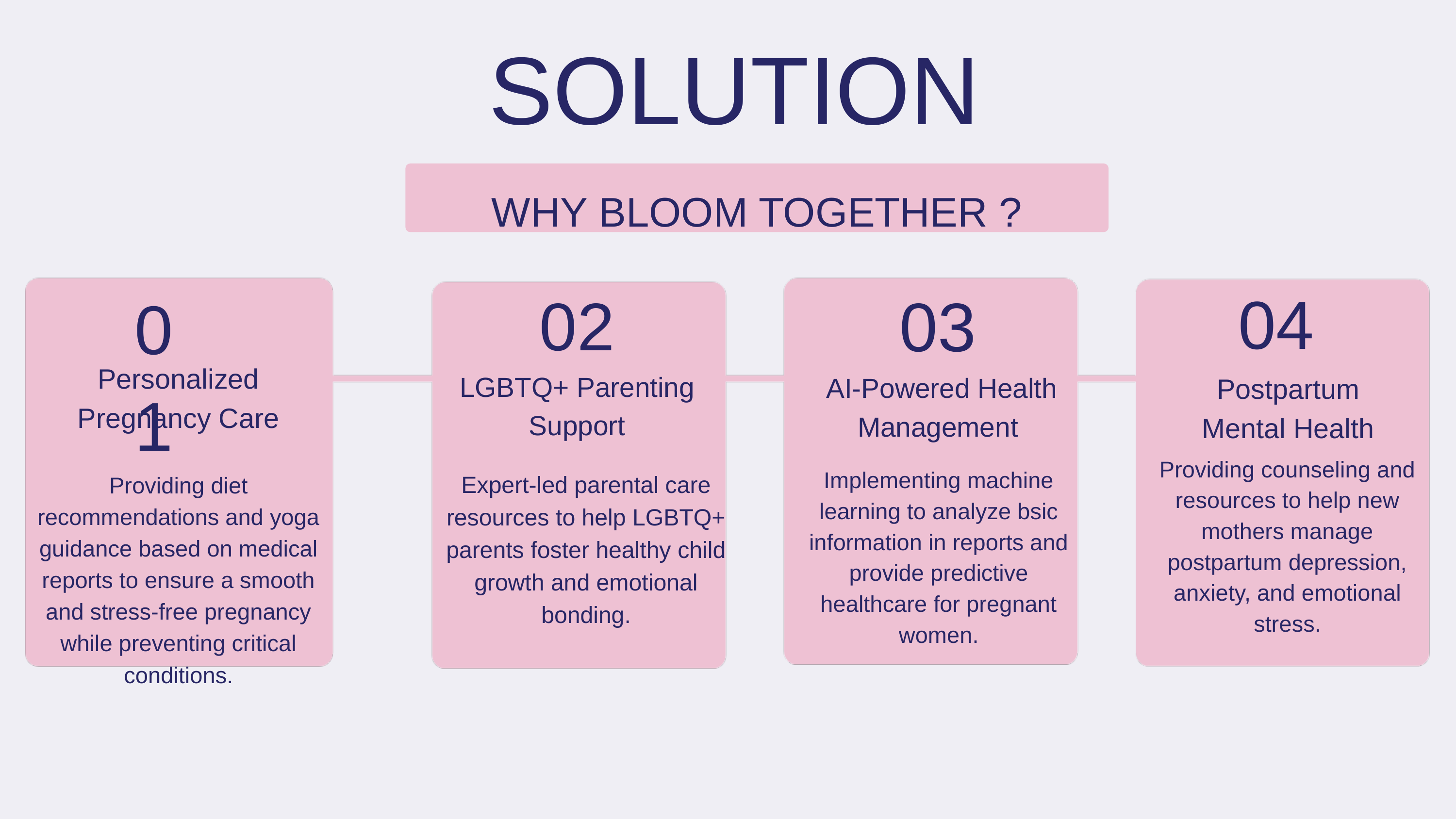

SOLUTION
WHY BLOOM TOGETHER ?

04
03
 AI-Powered Health Management
02
LGBTQ+ Parenting Support

01

Personalized Pregnancy Care
Postpartum Mental Health
Providing counseling and resources to help new mothers manage postpartum depression, anxiety, and emotional stress.
Implementing machine learning to analyze bsic information in reports and provide predictive healthcare for pregnant women.

Expert-led parental care resources to help LGBTQ+ parents foster healthy child growth and emotional bonding.

Providing diet recommendations and yoga guidance based on medical reports to ensure a smooth and stress-free pregnancy while preventing critical conditions.